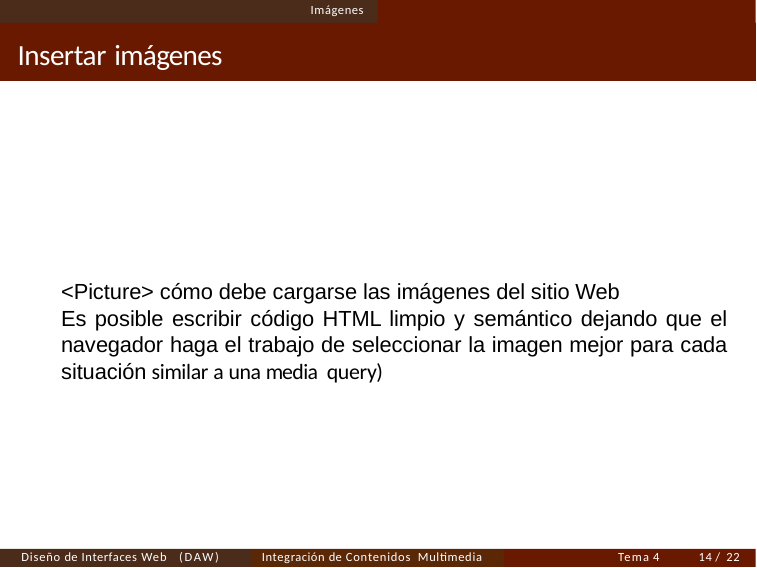

Imágenes

# Insertar imágenes
<Picture> cómo debe cargarse las imágenes del sitio Web
Es posible escribir código HTML limpio y semántico dejando que el navegador haga el trabajo de seleccionar la imagen mejor para cada situación similar a una media  query)

Diseño de Interfaces Web   (DAW)
Integración de Contenidos Multimedia
Tema 4
14 / 22